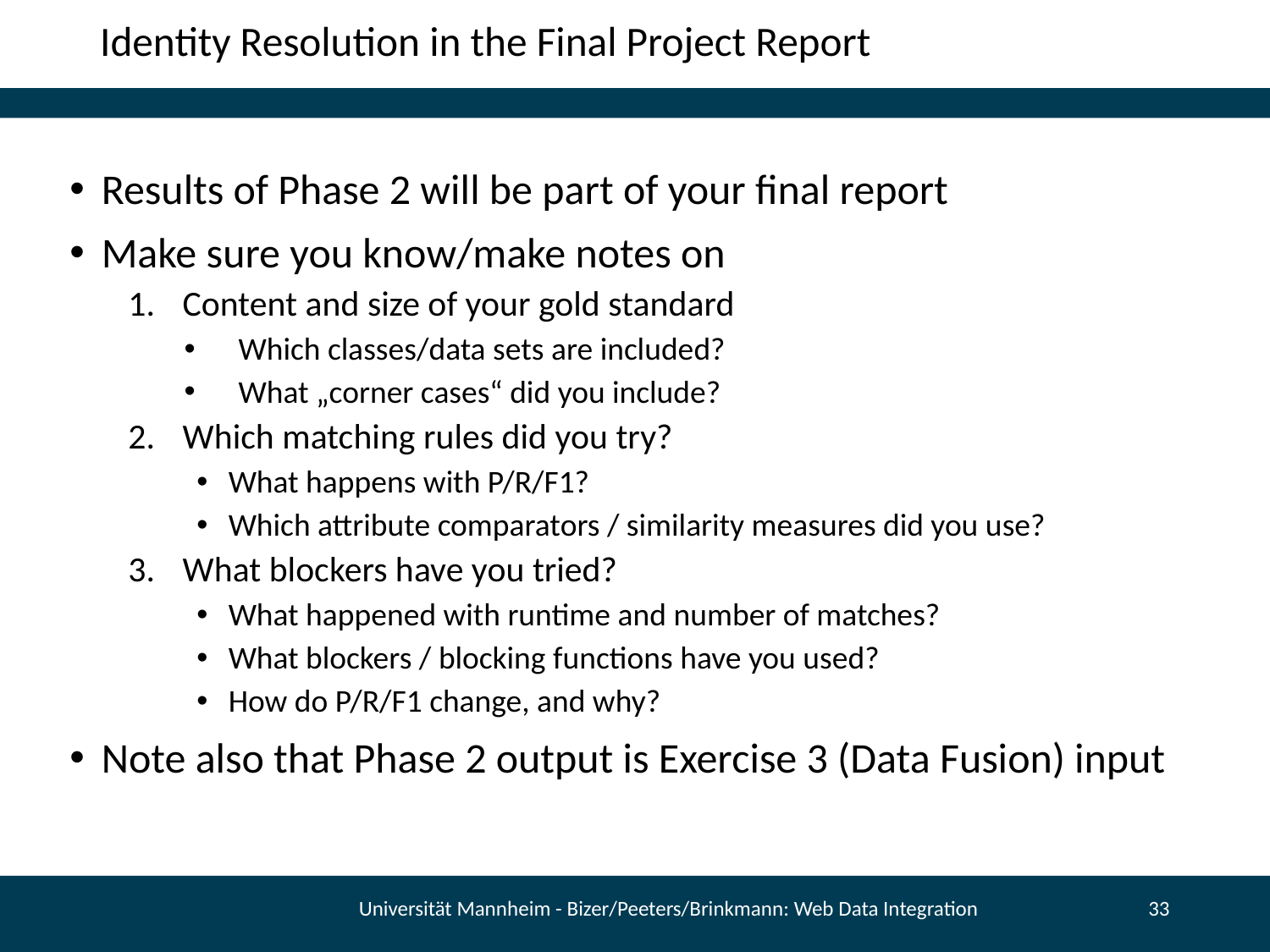

# Identity Resolution in the Final Project Report
Results of Phase 2 will be part of your final report
Make sure you know/make notes on
Content and size of your gold standard
Which classes/data sets are included?
What „corner cases“ did you include?
Which matching rules did you try?
What happens with P/R/F1?
Which attribute comparators / similarity measures did you use?
What blockers have you tried?
What happened with runtime and number of matches?
What blockers / blocking functions have you used?
How do P/R/F1 change, and why?
Note also that Phase 2 output is Exercise 3 (Data Fusion) input

Universität Mannheim - Bizer/Peeters/Brinkmann: Web Data Integration
33